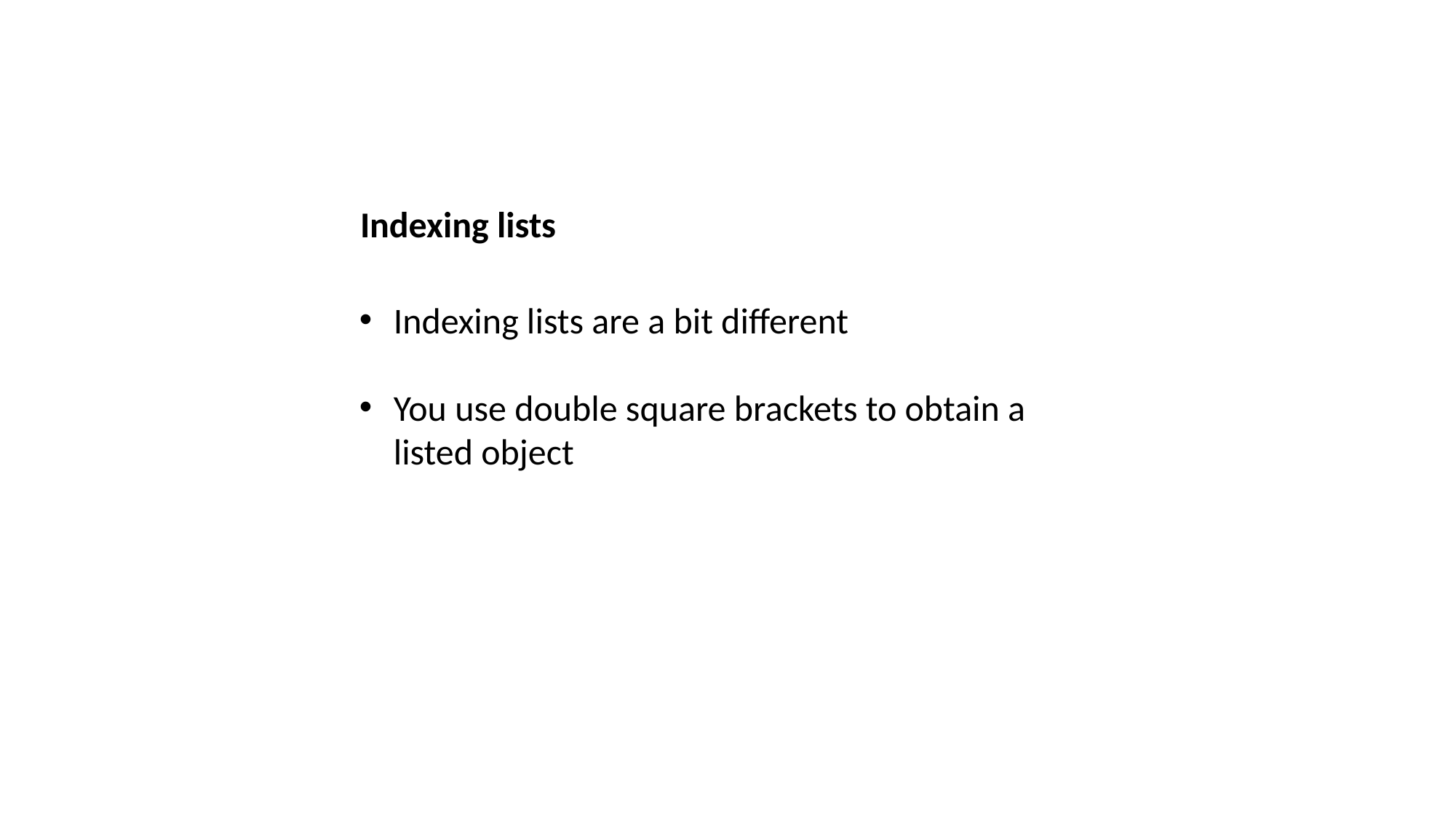

Indexing lists
Indexing lists are a bit different

You use double square brackets to obtain a listed object